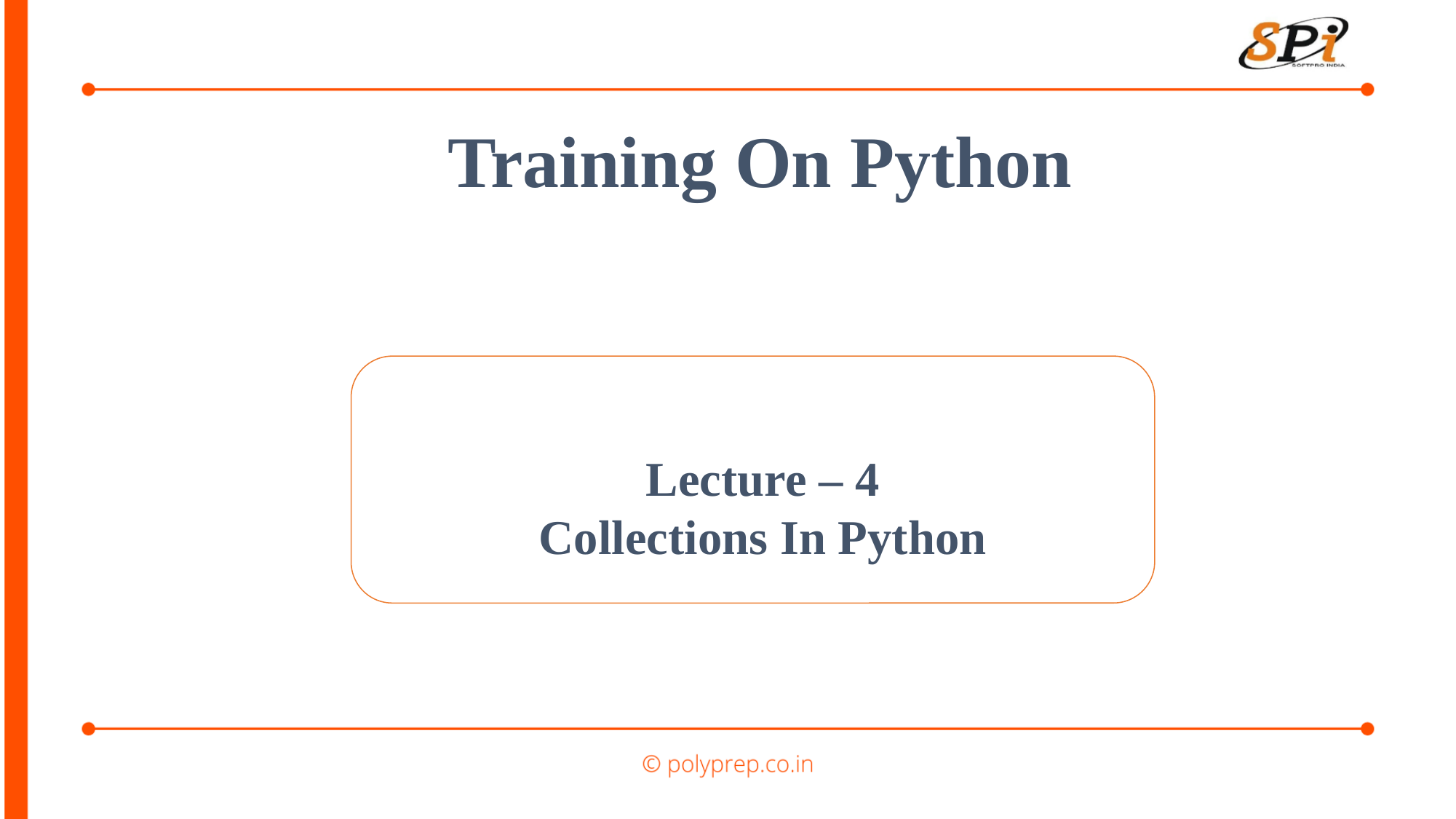

Training On Python

Lecture – 4
Collections In Python